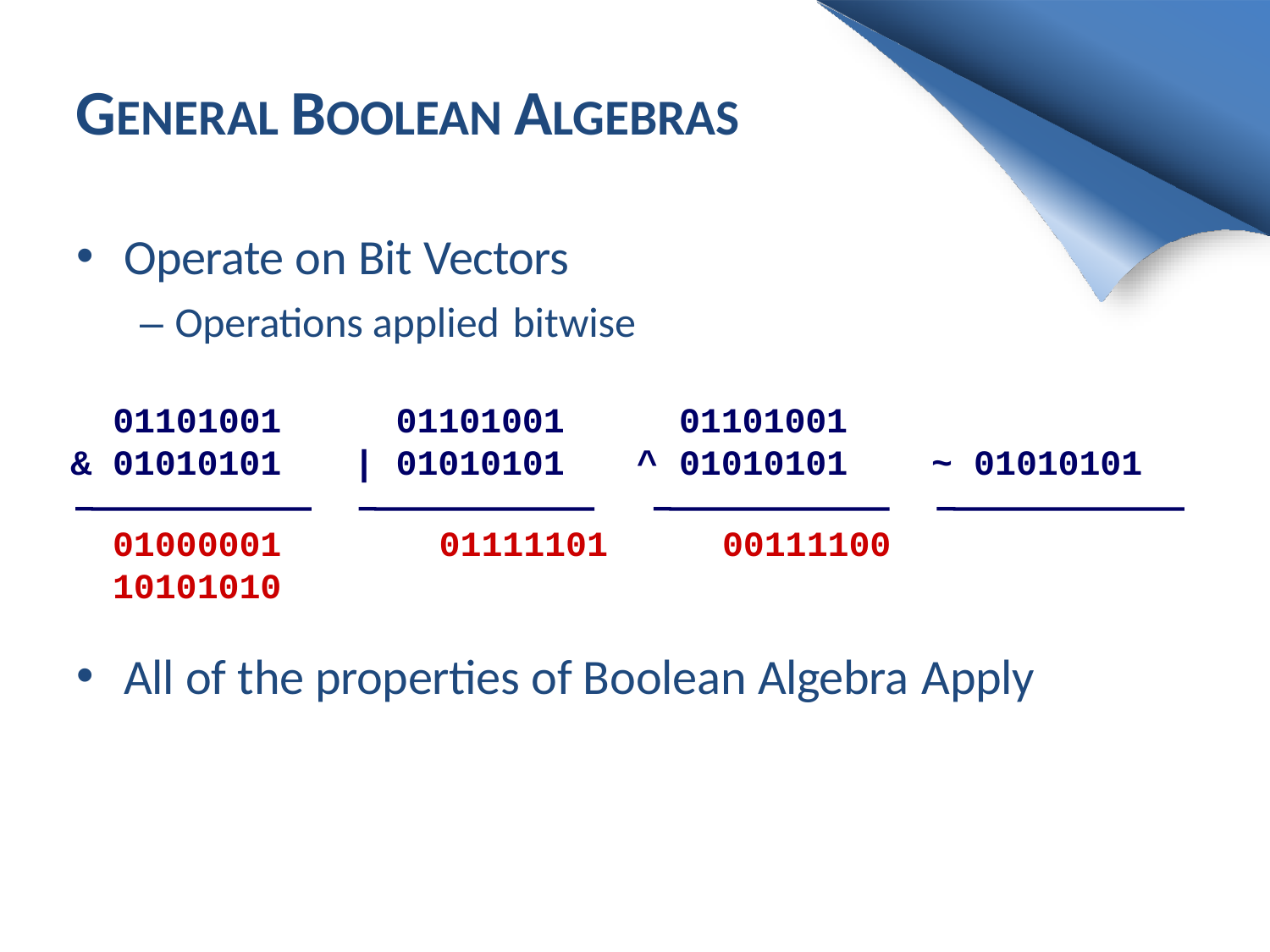

# GENERAL BOOLEAN ALGEBRAS
Operate on Bit Vectors
– Operations applied bitwise
01101001
| 01010101
01101001
^ 01010101
01101001
& 01010101
~ 01010101

01000001	01111101	00111100	10101010

All of the properties of Boolean Algebra Apply